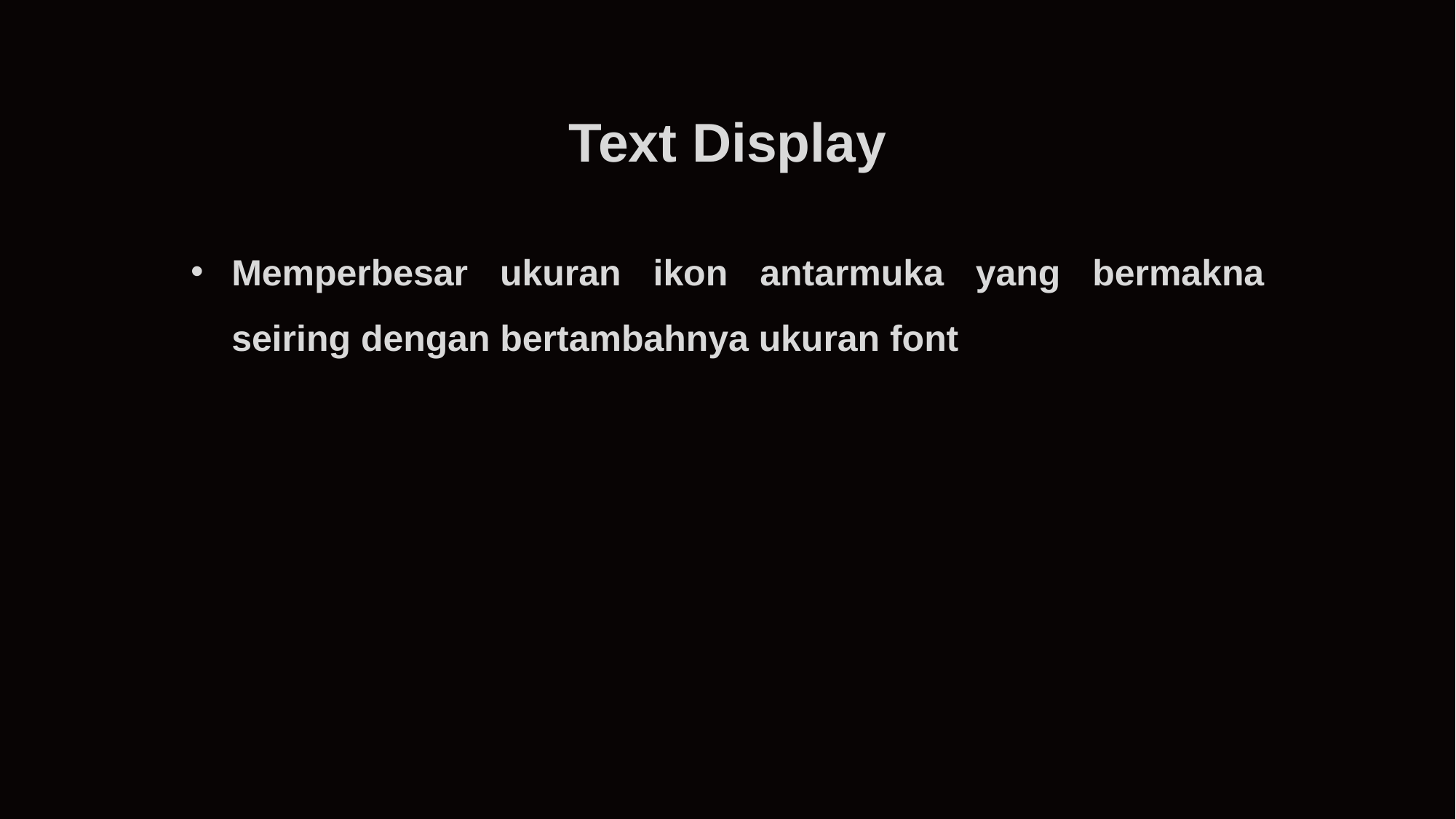

Text Display
Memperbesar ukuran ikon antarmuka yang bermakna seiring dengan bertambahnya ukuran font